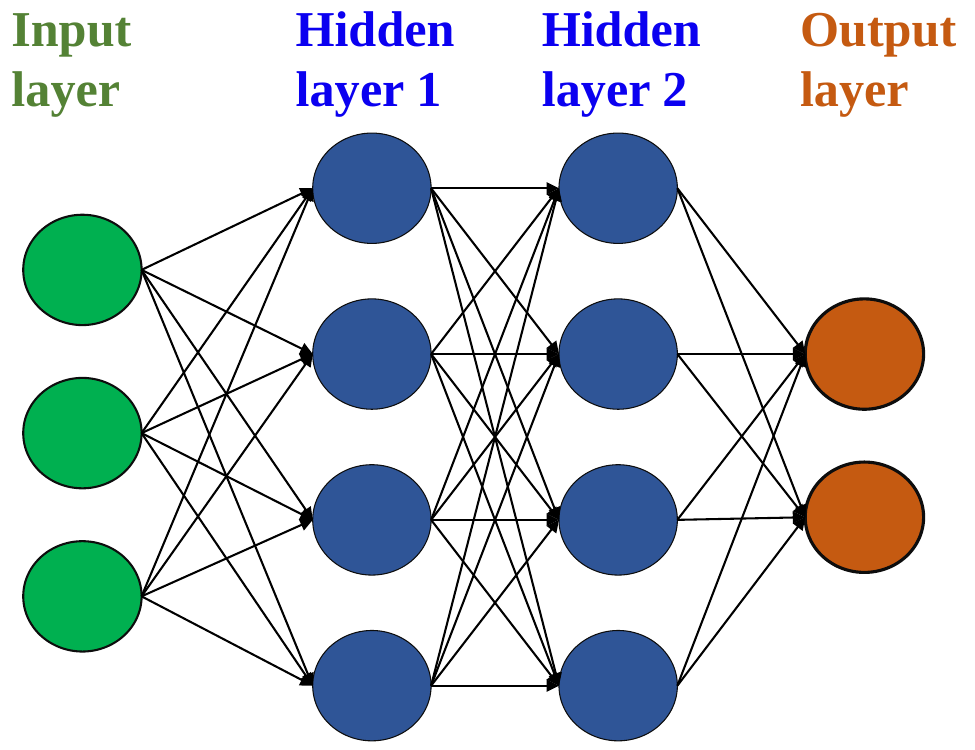

Input layer
Hidden layer 1
Output layer

Hidden layer 2